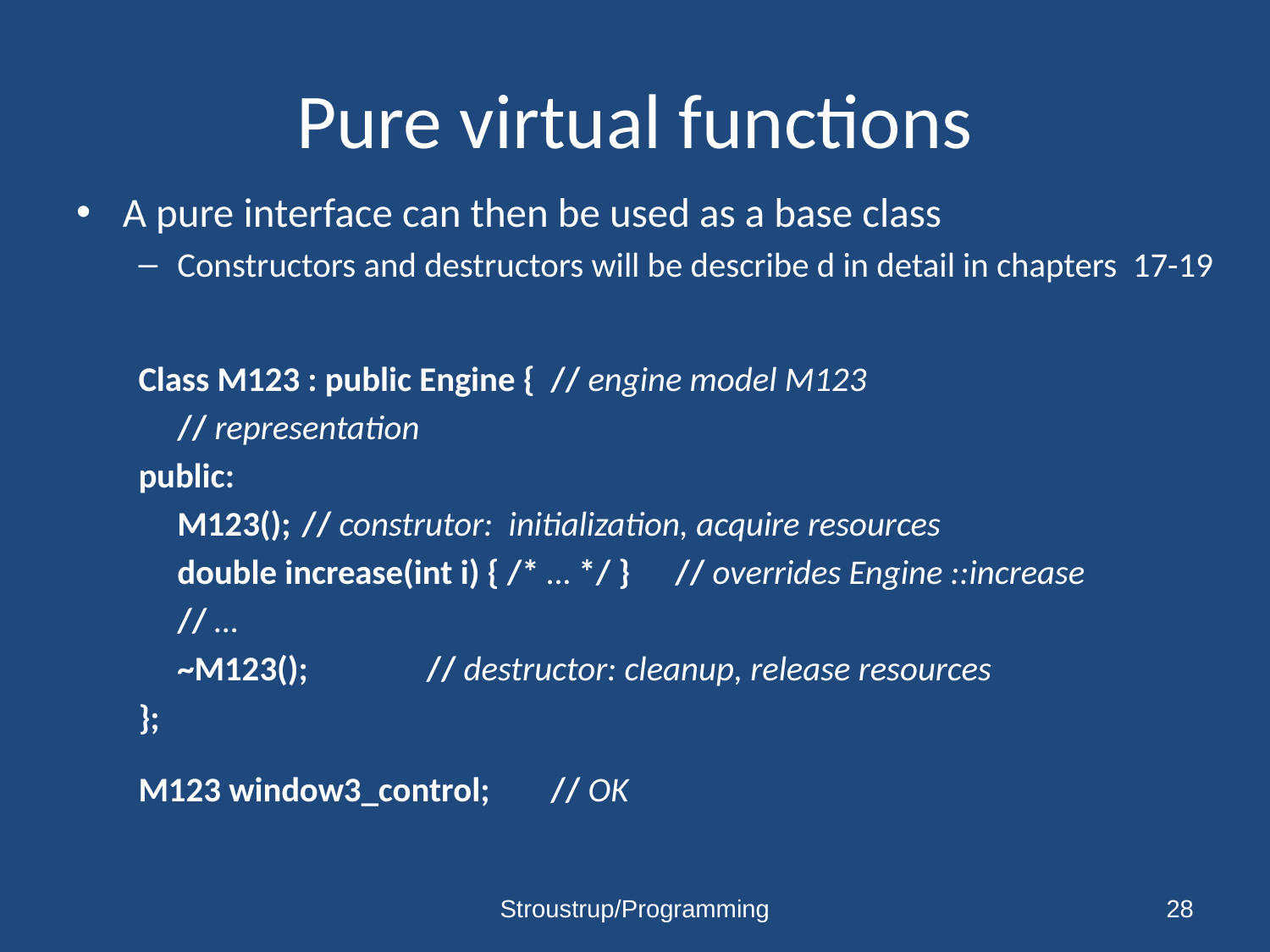

# Pure virtual functions
A pure interface can then be used as a base class
Constructors and destructors will be describe d in detail in chapters  17-19

Class M123 : public Engine {	// engine model M123
	// representation
public:
	M123();	// construtor:  initialization, acquire resources
	double increase(int i) { /* … */ }	// overrides Engine ::increase
	// …
	~M123();	// destructor: cleanup, release resources
};

M123 window3_control;	// OK

Stroustrup/Programming
28